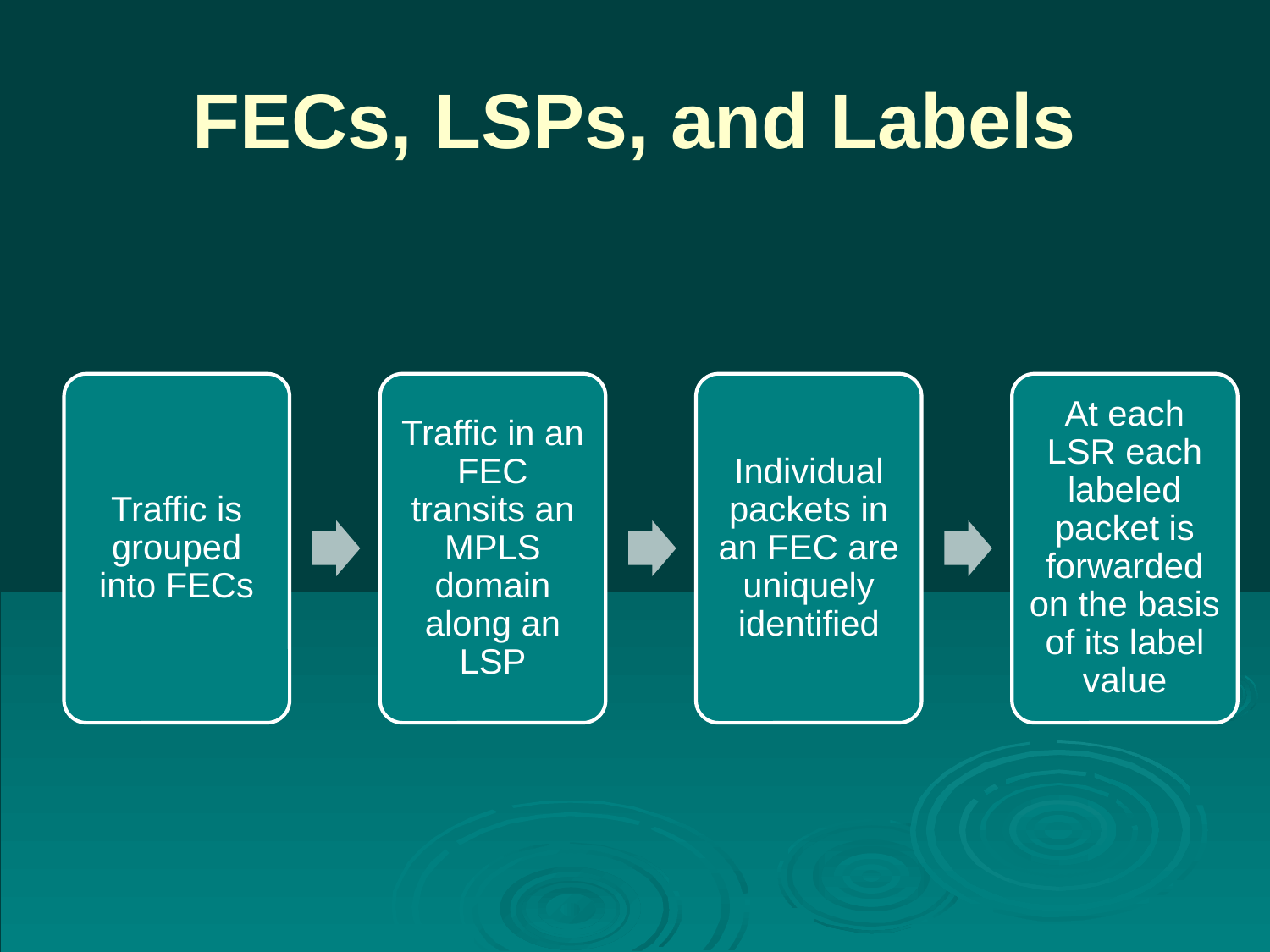

# FECs, LSPs, and Labels
Traffic is grouped into FECs

Traffic in an FEC transits an MPLS domain along an LSP

Individual packets in an FEC are uniquely identified

At each LSR each labeled packet is forwarded on the basis of its label value